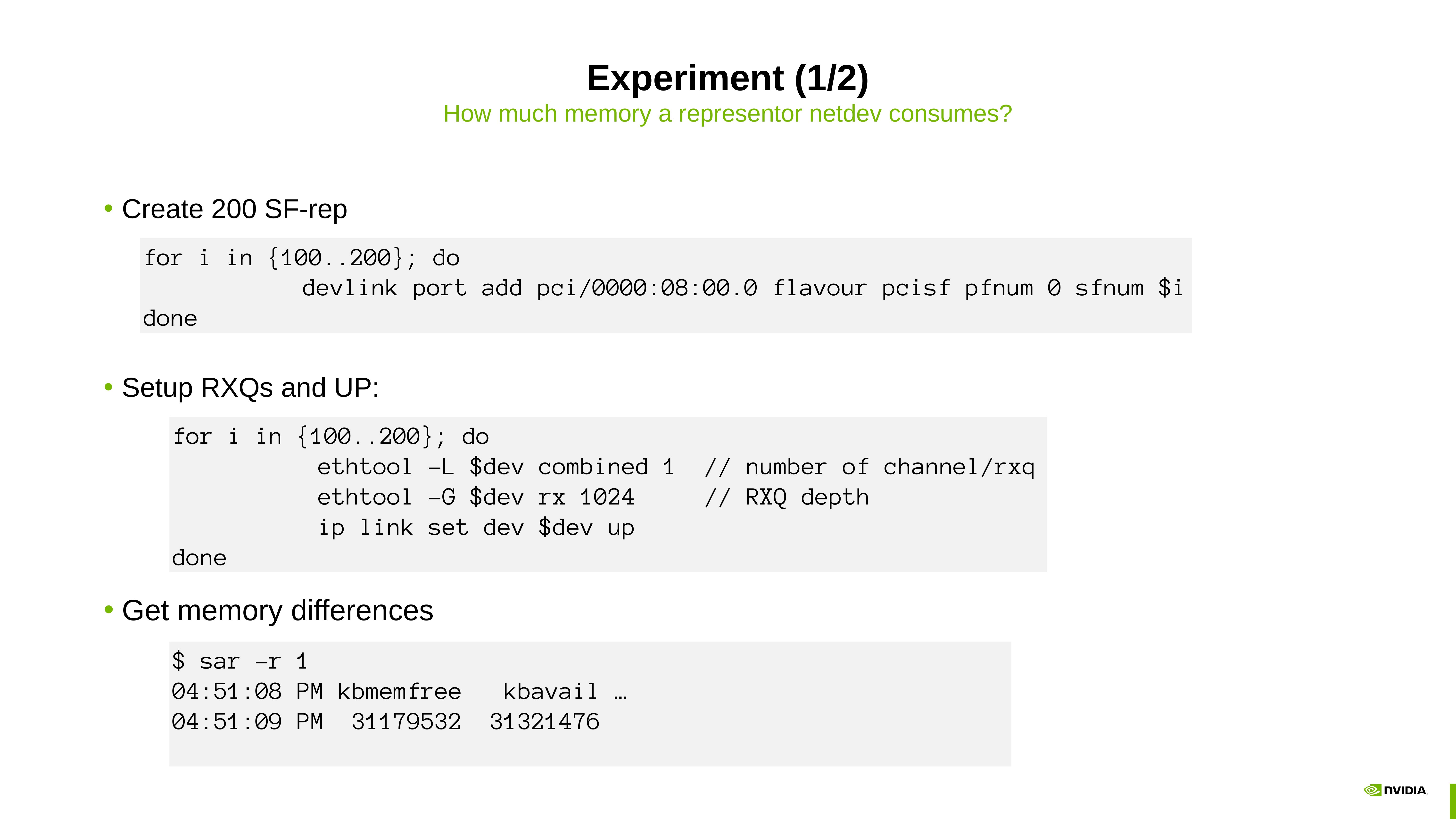

# Experiment (1/2)
How much memory a representor netdev consumes?
Create 200 SF-rep

Setup RXQs and UP:

Get memory differences

for i in {100..200}; do
				 devlink port add pci/0000:08:00.0 flavour pcisf pfnum 0 sfnum $i
done
for i in {100..200}; do
				ethtool -L $dev combined 1  // number of channel/rxq
				ethtool -G $dev rx 1024     // RXQ depth
				ip link set dev $dev up
done
$ sar –r 1
04:51:08 PM kbmemfree   kbavail …
04:51:09 PM  31179532  31321476